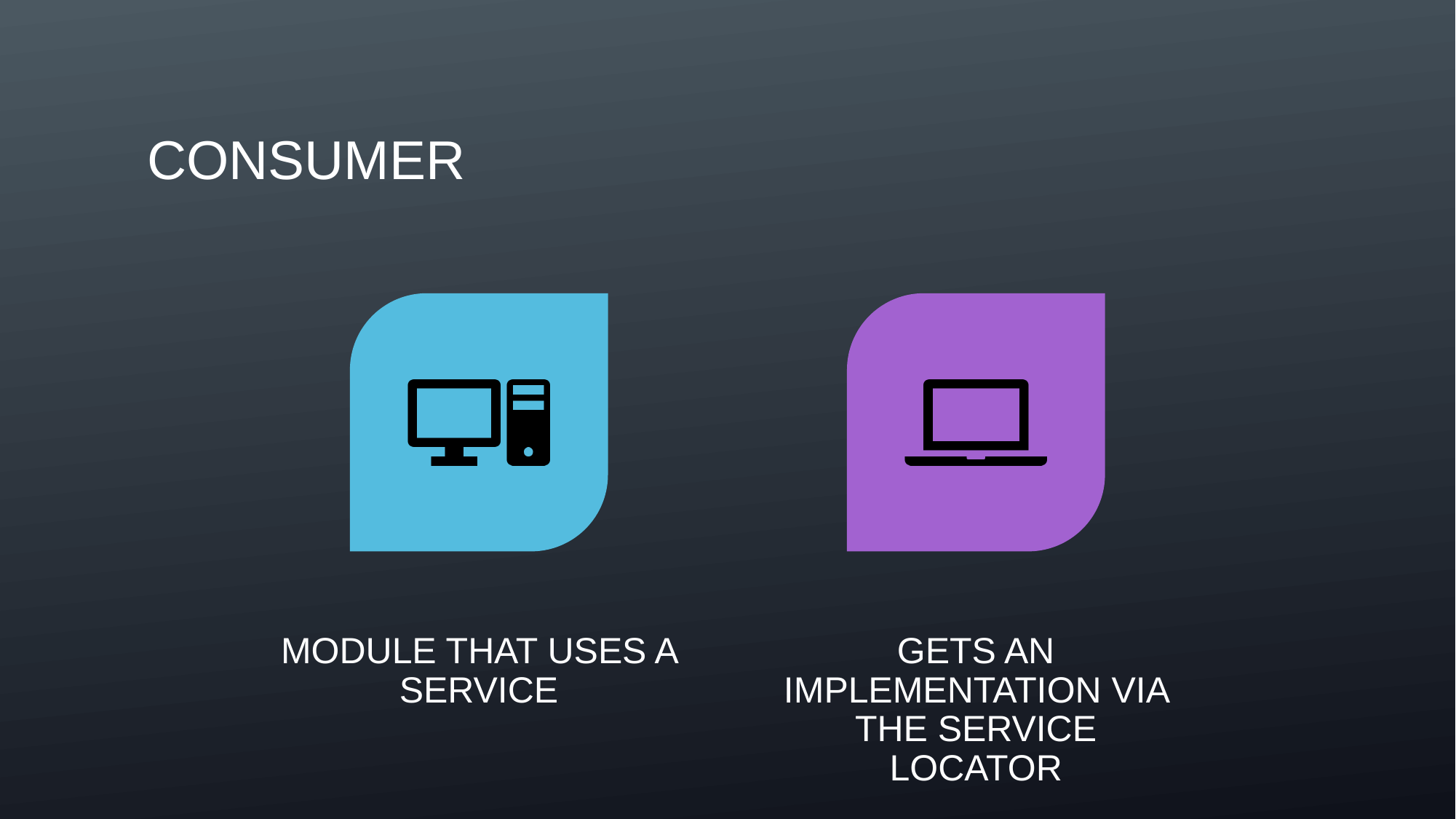

# Consumer
Module that uses a service
Gets an implementation via the service locator